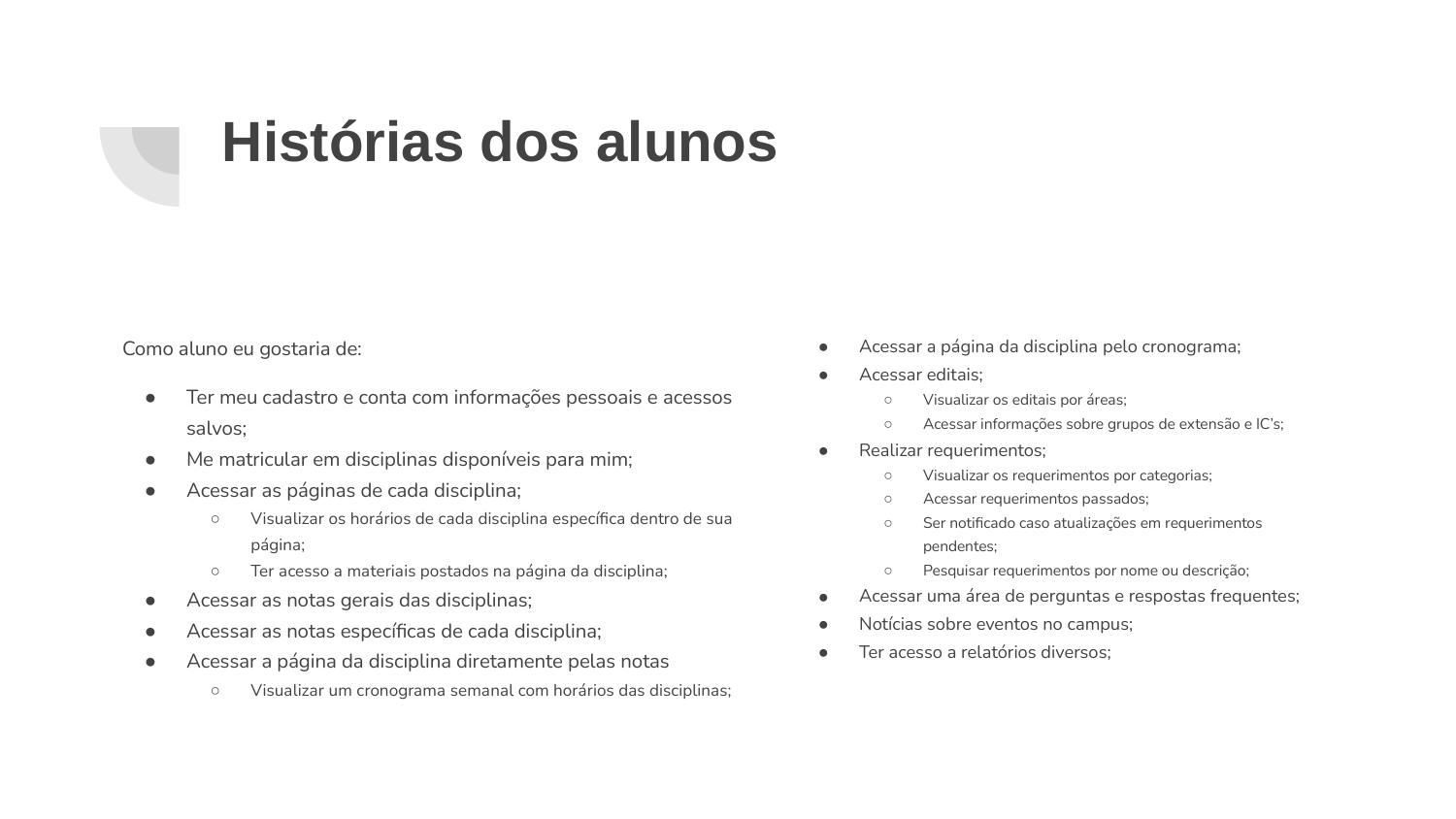

# Histórias dos alunos
Como aluno eu gostaria de:
Ter meu cadastro e conta com informações pessoais e acessos salvos;
Me matricular em disciplinas disponíveis para mim;
Acessar as páginas de cada disciplina;
Visualizar os horários de cada disciplina específica dentro de sua página;
Ter acesso a materiais postados na página da disciplina;
Acessar as notas gerais das disciplinas;
Acessar as notas específicas de cada disciplina;
Acessar a página da disciplina diretamente pelas notas
Visualizar um cronograma semanal com horários das disciplinas;
Acessar a página da disciplina pelo cronograma;
Acessar editais;
Visualizar os editais por áreas;
Acessar informações sobre grupos de extensão e IC’s;
Realizar requerimentos;
Visualizar os requerimentos por categorias;
Acessar requerimentos passados;
Ser notificado caso atualizações em requerimentos pendentes;
Pesquisar requerimentos por nome ou descrição;
Acessar uma área de perguntas e respostas frequentes;
Notícias sobre eventos no campus;
Ter acesso a relatórios diversos;